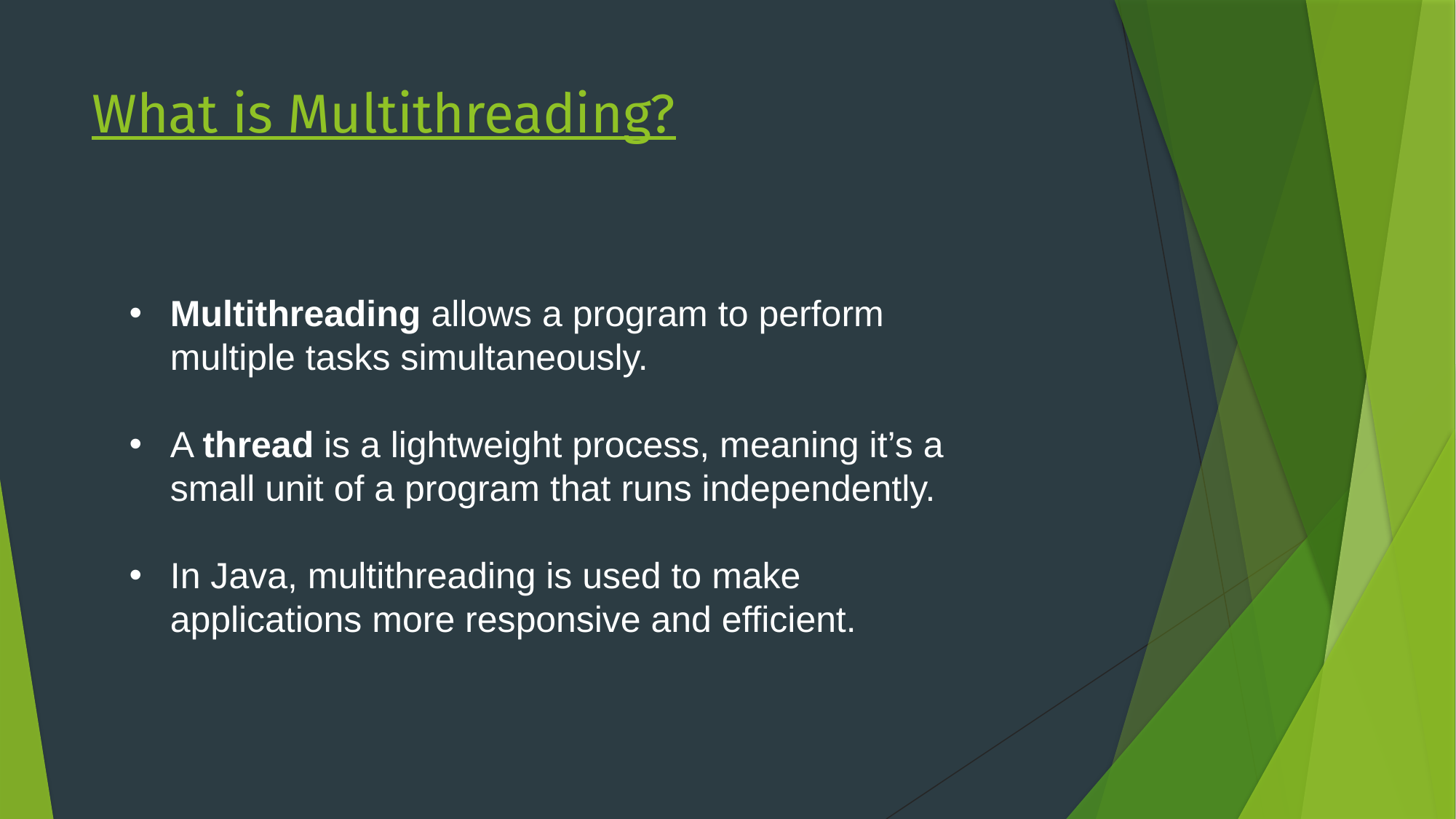

# What is Multithreading?
Multithreading allows a program to perform multiple tasks simultaneously.

A thread is a lightweight process, meaning it’s a small unit of a program that runs independently.

In Java, multithreading is used to make applications more responsive and efficient.